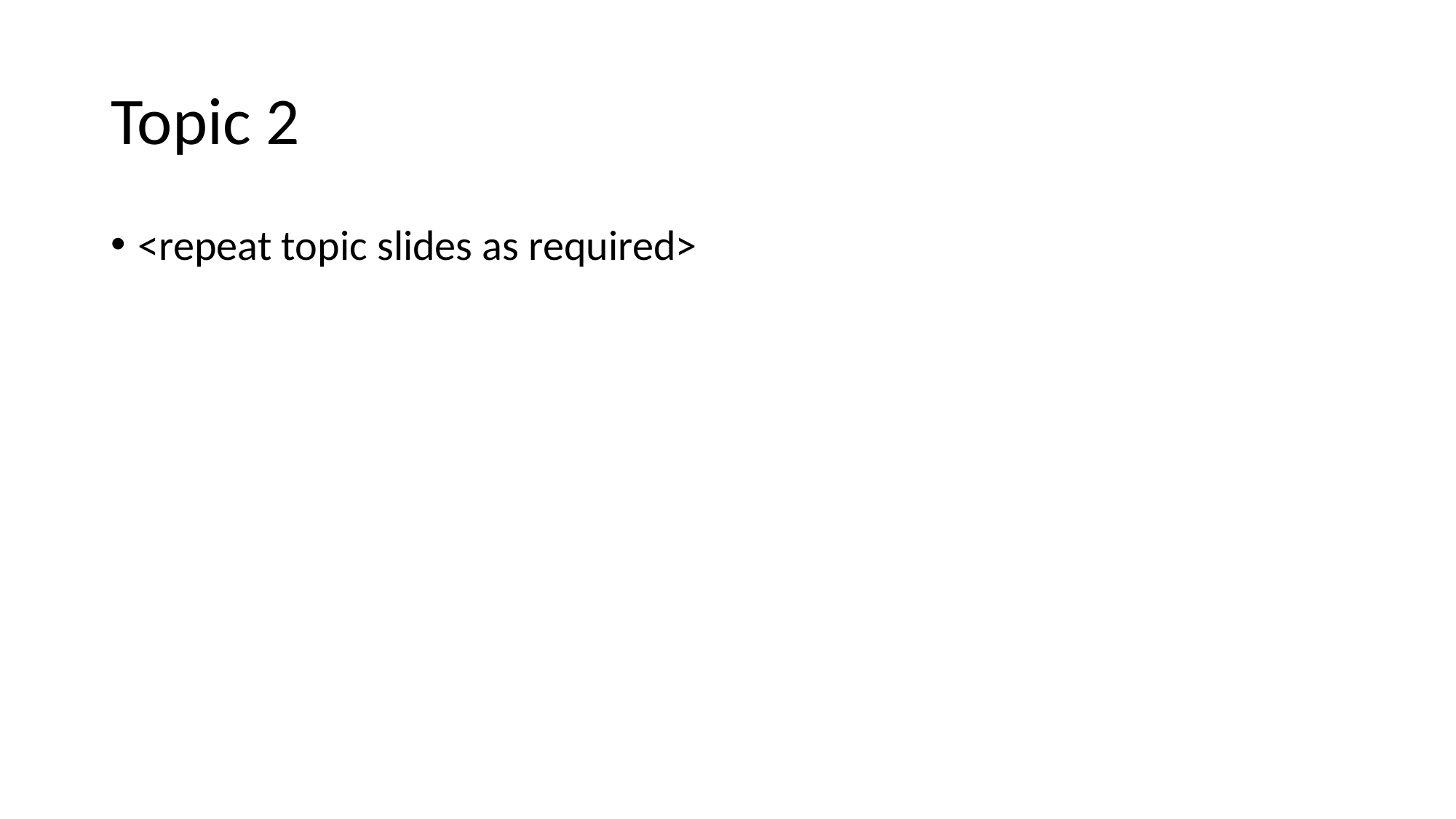

# Topic 2
<repeat topic slides as required>